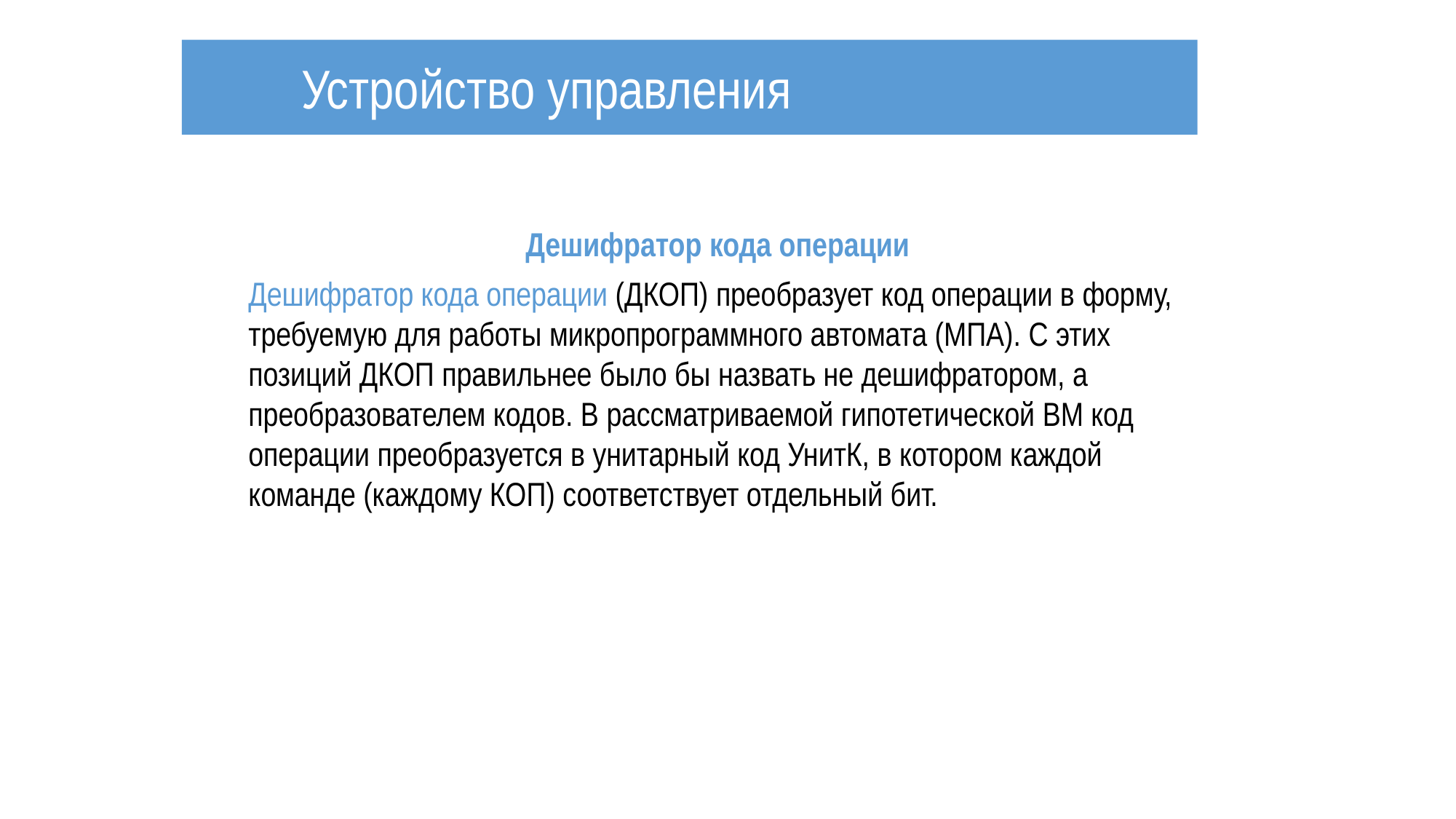

Устройство управления
Дешифратор кода операции
Дешифратор кода операции (ДКОП) преобразует код операции в форму, требуемую для работы микропрограммного автомата (МПА). С этих позиций ДКОП правильнее было бы назвать не дешифратором, а преобразователем кодов. В рассматриваемой гипотетической ВМ код операции преобразуется в унитарный код УнитК, в котором каждой команде (каждому КОП) соответствует отдельный бит.